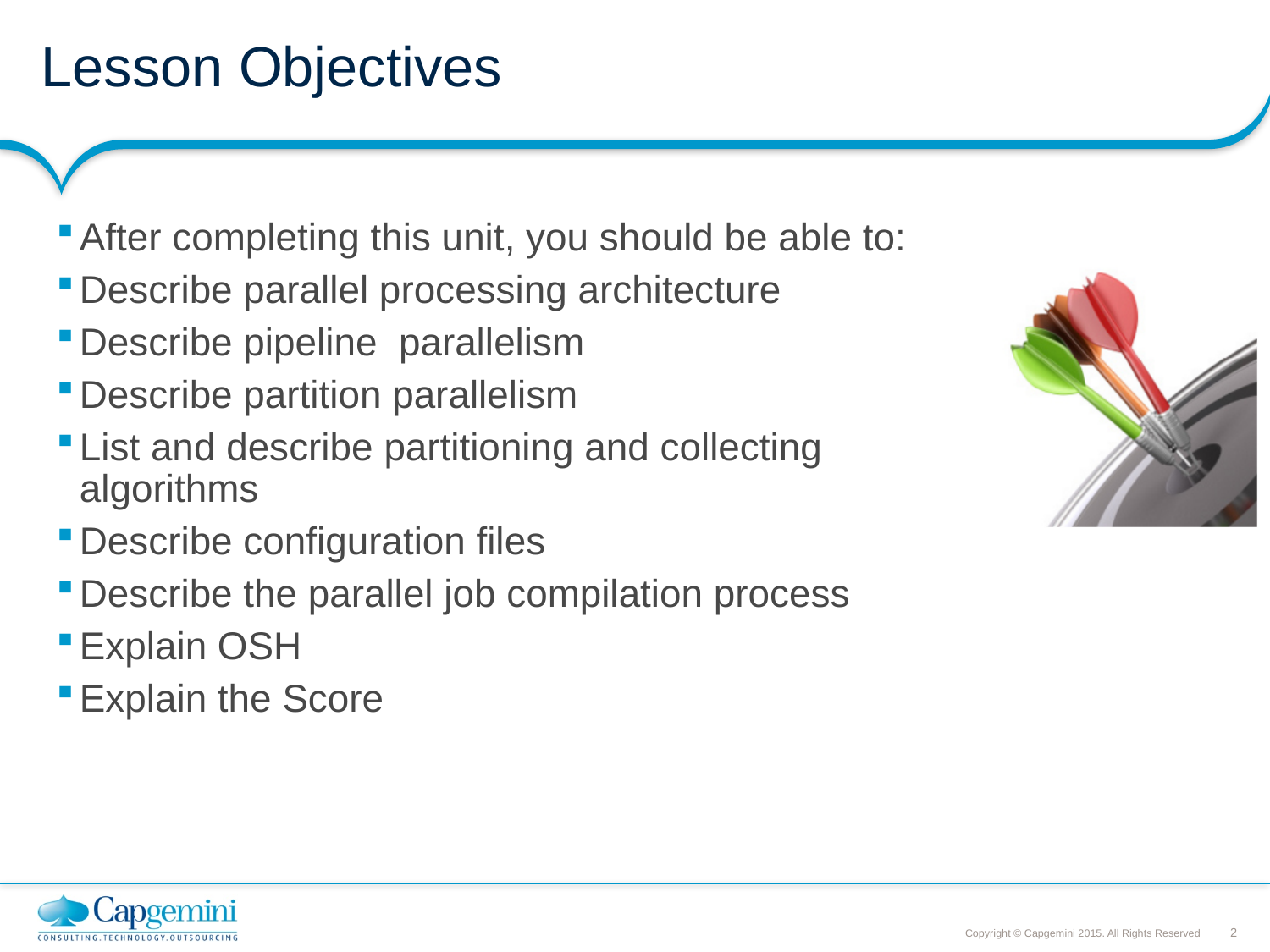

# Lesson Objectives
After completing this unit, you should be able to:
Describe parallel processing architecture
Describe pipeline  parallelism
Describe partition parallelism
List and describe partitioning and collecting algorithms
Describe configuration files
Describe the parallel job compilation process
Explain OSH
Explain the Score